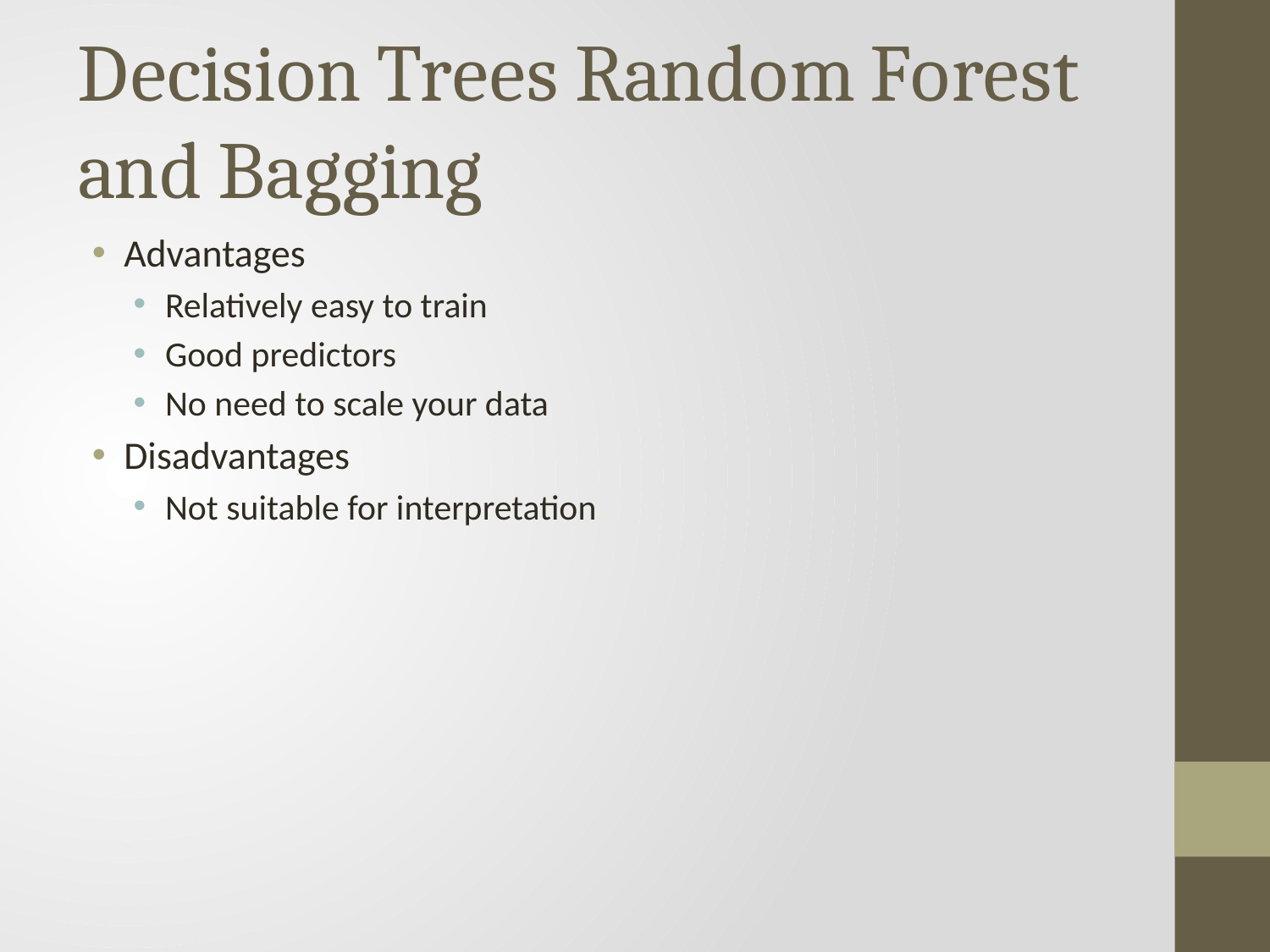

# Decision Trees Random Forest and Bagging
Advantages
Relatively easy to train
Good predictors
No need to scale your data
Disadvantages
Not suitable for interpretation